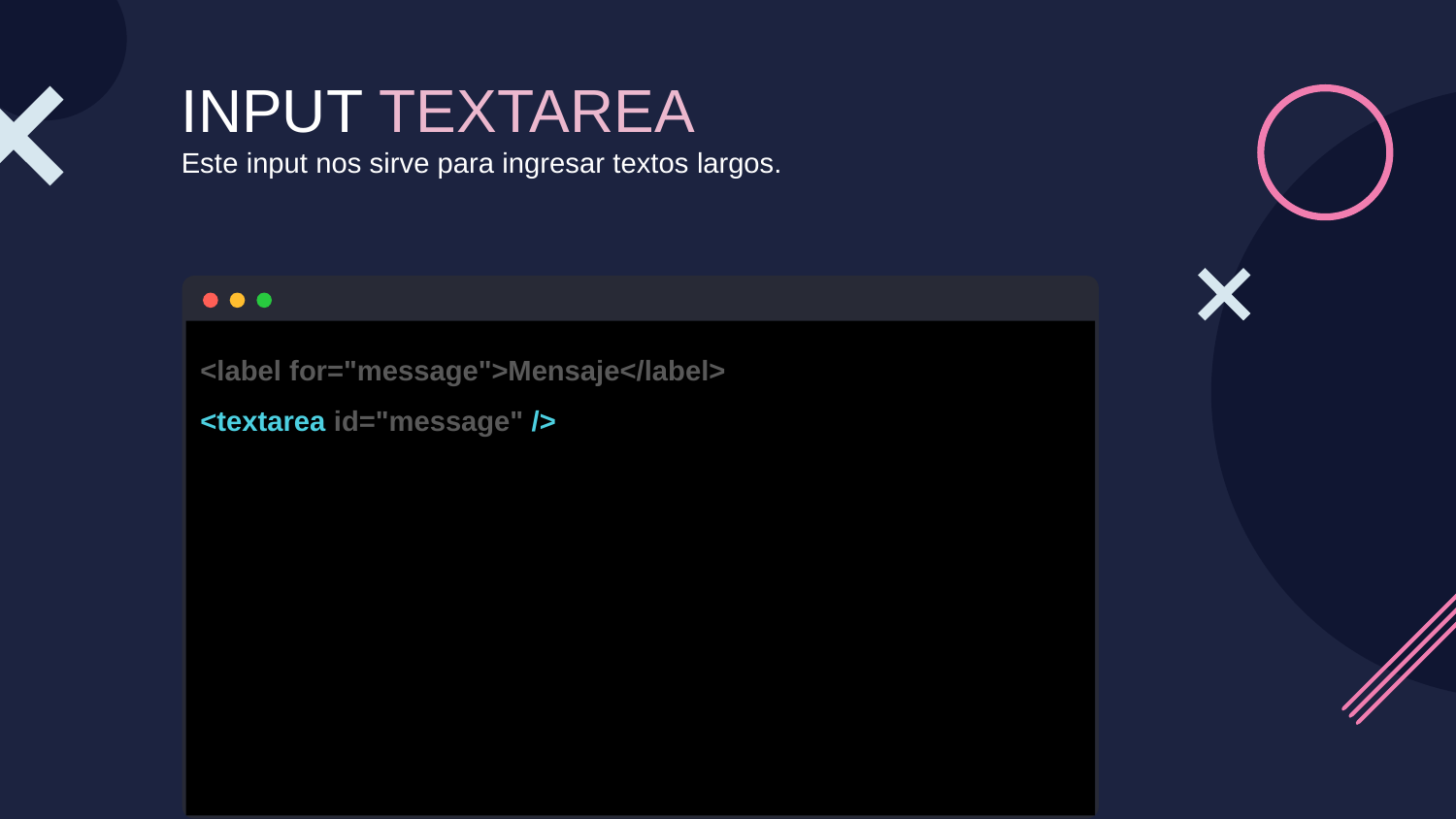

# INPUT TEXTAREA
Este input nos sirve para ingresar textos largos.

<label for="message">Mensaje</label>
<textarea id="message" />